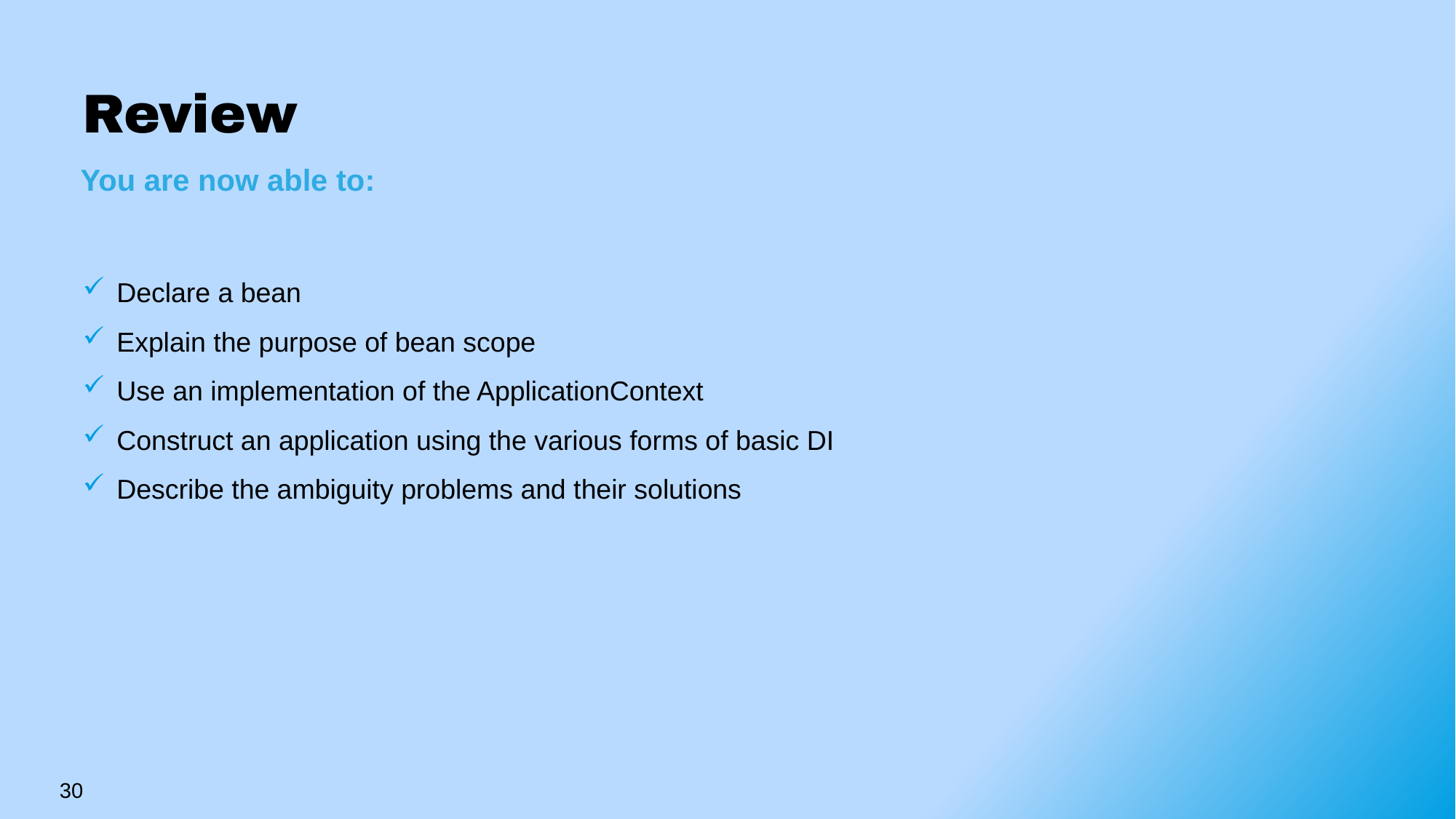

# Review
You are now able to:
Declare a bean
Explain the purpose of bean scope
Use an implementation of the ApplicationContext
Construct an application using the various forms of basic DI
Describe the ambiguity problems and their solutions
30